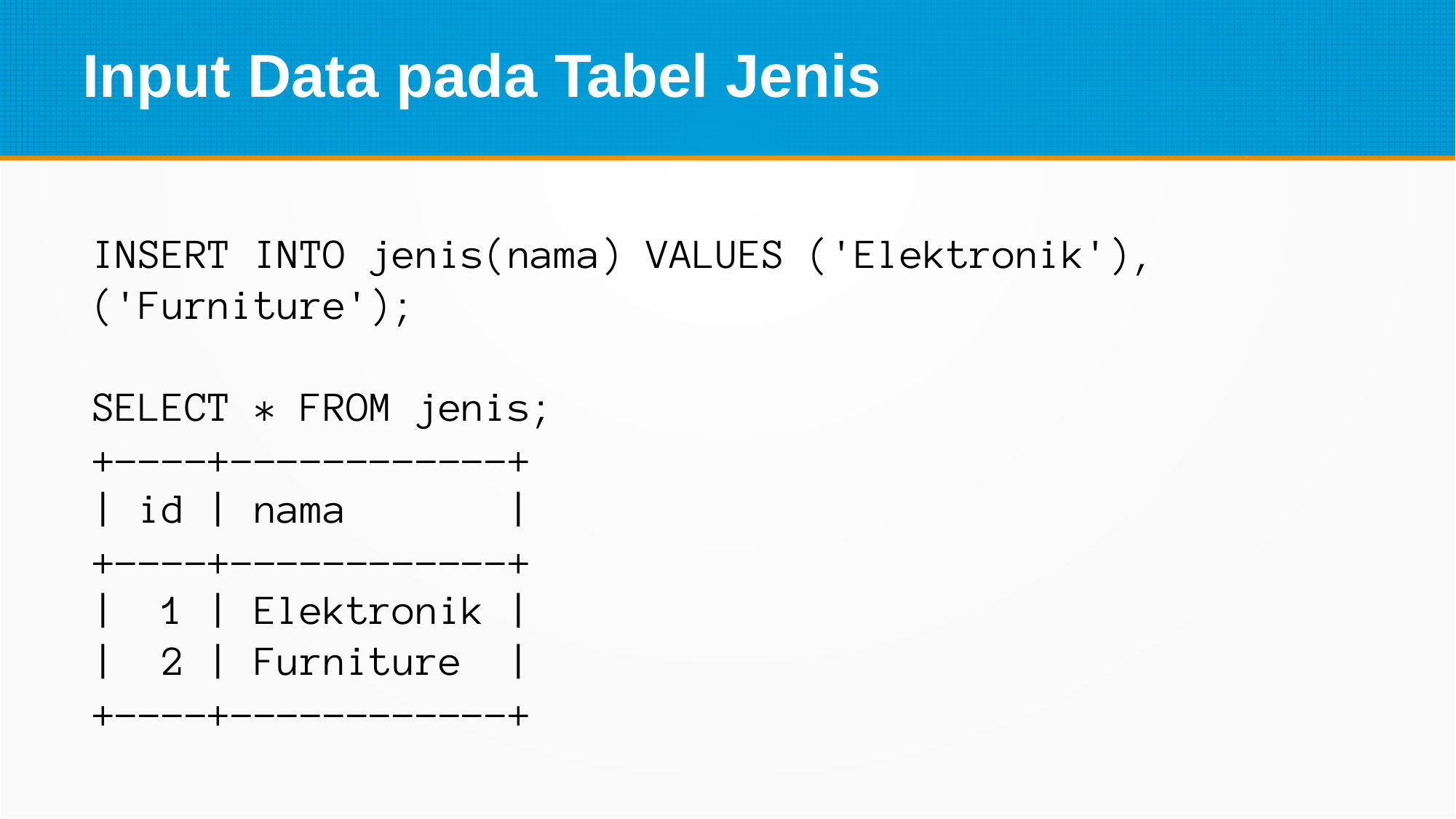

Input Data pada Tabel Jenis
INSERT INTO jenis(nama) VALUES ('Elektronik'),('Furniture');

SELECT * FROM jenis;
+----+------------+
| id | nama       |
+----+------------+
|  1 | Elektronik |
|  2 | Furniture  |
+----+------------+